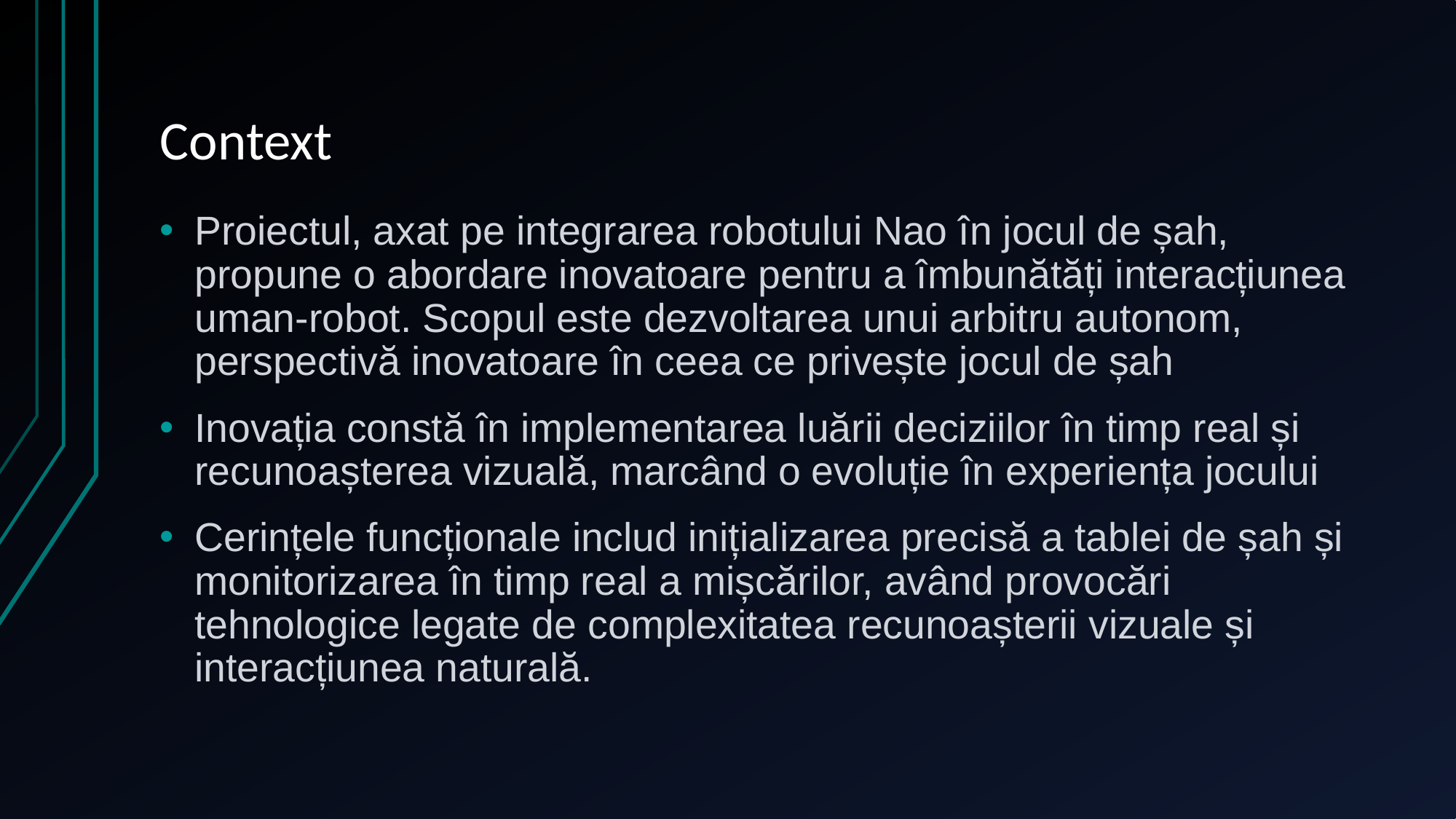

# Context
Proiectul, axat pe integrarea robotului Nao în jocul de șah, propune o abordare inovatoare pentru a îmbunătăți interacțiunea uman-robot. Scopul este dezvoltarea unui arbitru autonom, perspectivă inovatoare în ceea ce privește jocul de șah
Inovația constă în implementarea luării deciziilor în timp real și recunoașterea vizuală, marcând o evoluție în experiența jocului
Cerințele funcționale includ inițializarea precisă a tablei de șah și monitorizarea în timp real a mișcărilor, având provocări tehnologice legate de complexitatea recunoașterii vizuale și interacțiunea naturală.